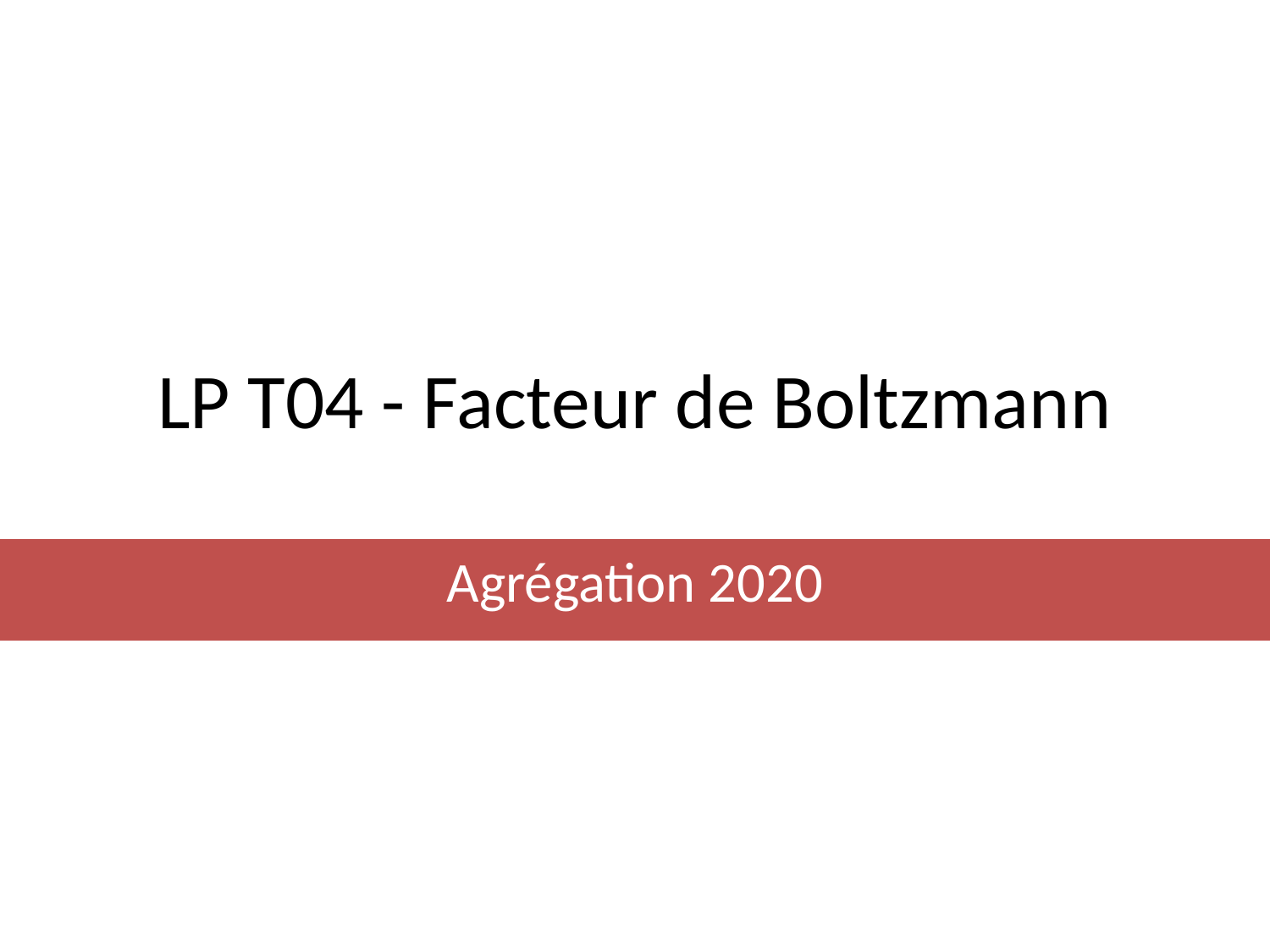

# LP T04 - Facteur de Boltzmann
Agrégation 2020